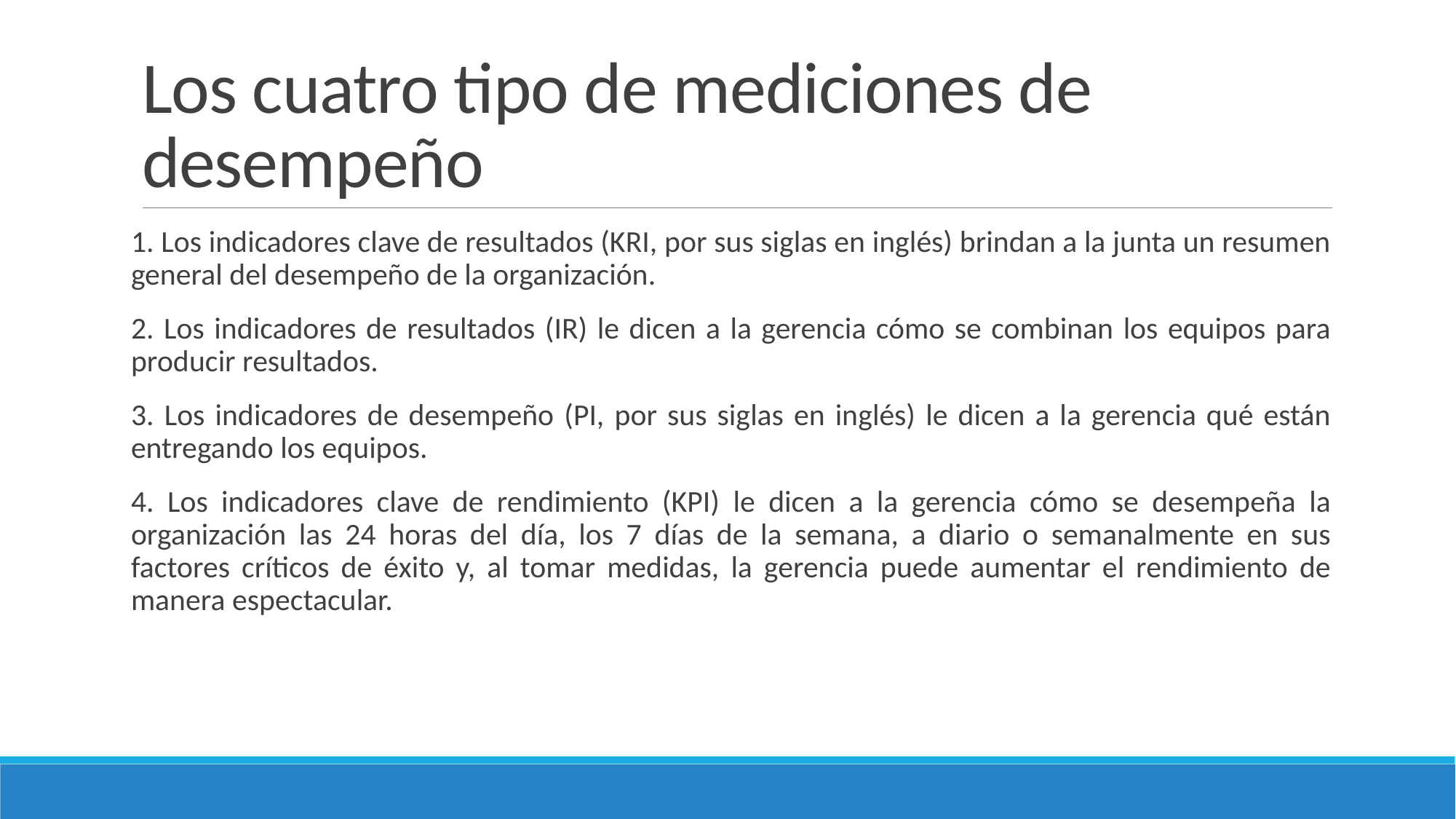

# Los cuatro tipo de mediciones de desempeño
1. Los indicadores clave de resultados (KRI, por sus siglas en inglés) brindan a la junta un resumen general del desempeño de la organización.
2. Los indicadores de resultados (IR) le dicen a la gerencia cómo se combinan los equipos para producir resultados.
3. Los indicadores de desempeño (PI, por sus siglas en inglés) le dicen a la gerencia qué están entregando los equipos.
4. Los indicadores clave de rendimiento (KPI) le dicen a la gerencia cómo se desempeña la organización las 24 horas del día, los 7 días de la semana, a diario o semanalmente en sus factores críticos de éxito y, al tomar medidas, la gerencia puede aumentar el rendimiento de manera espectacular.